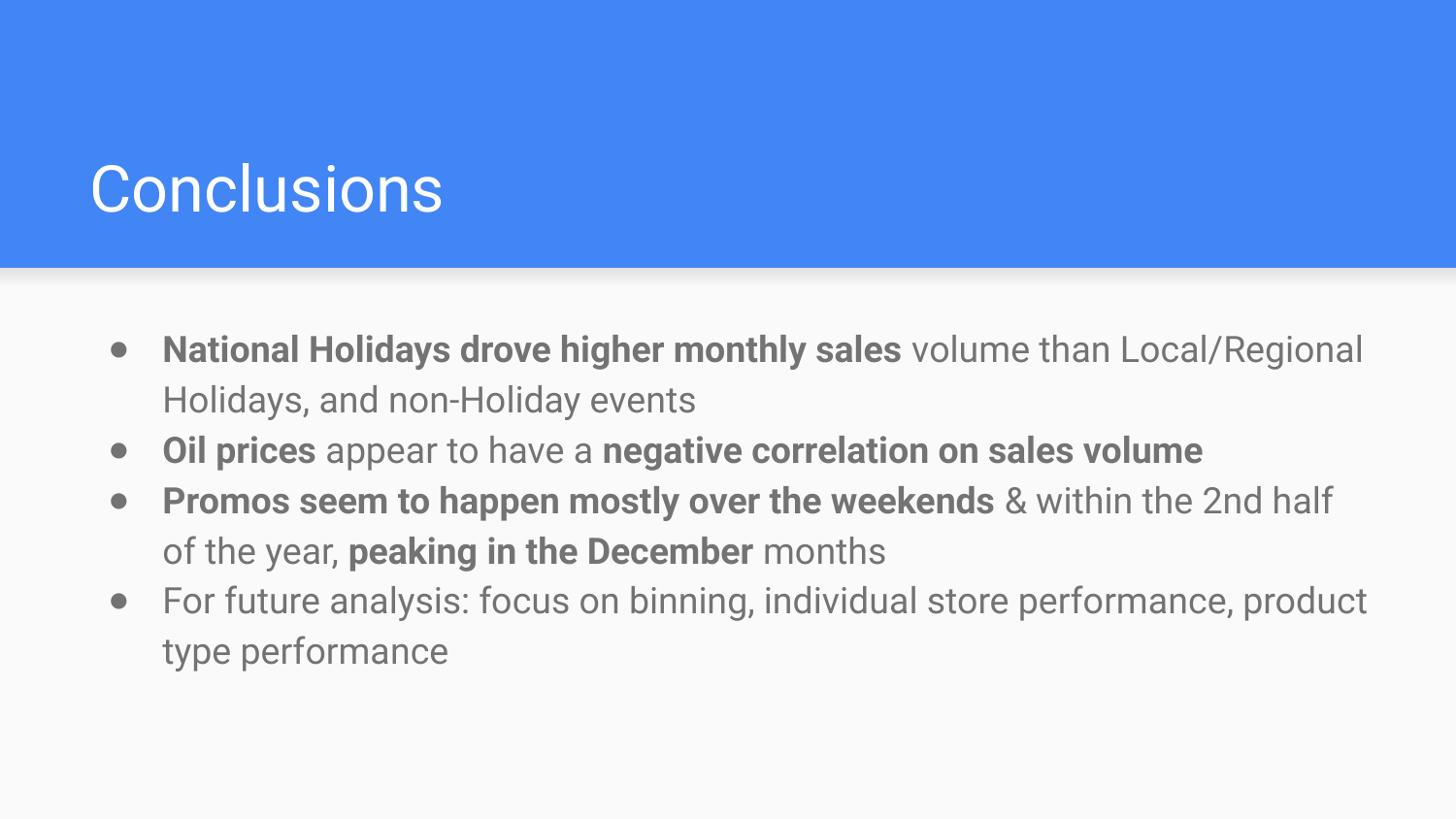

# Conclusions
National Holidays drove higher monthly sales volume than Local/Regional Holidays, and non-Holiday events
Oil prices appear to have a negative correlation on sales volume
Promos seem to happen mostly over the weekends & within the 2nd half of the year, peaking in the December months
For future analysis: focus on binning, individual store performance, product type performance